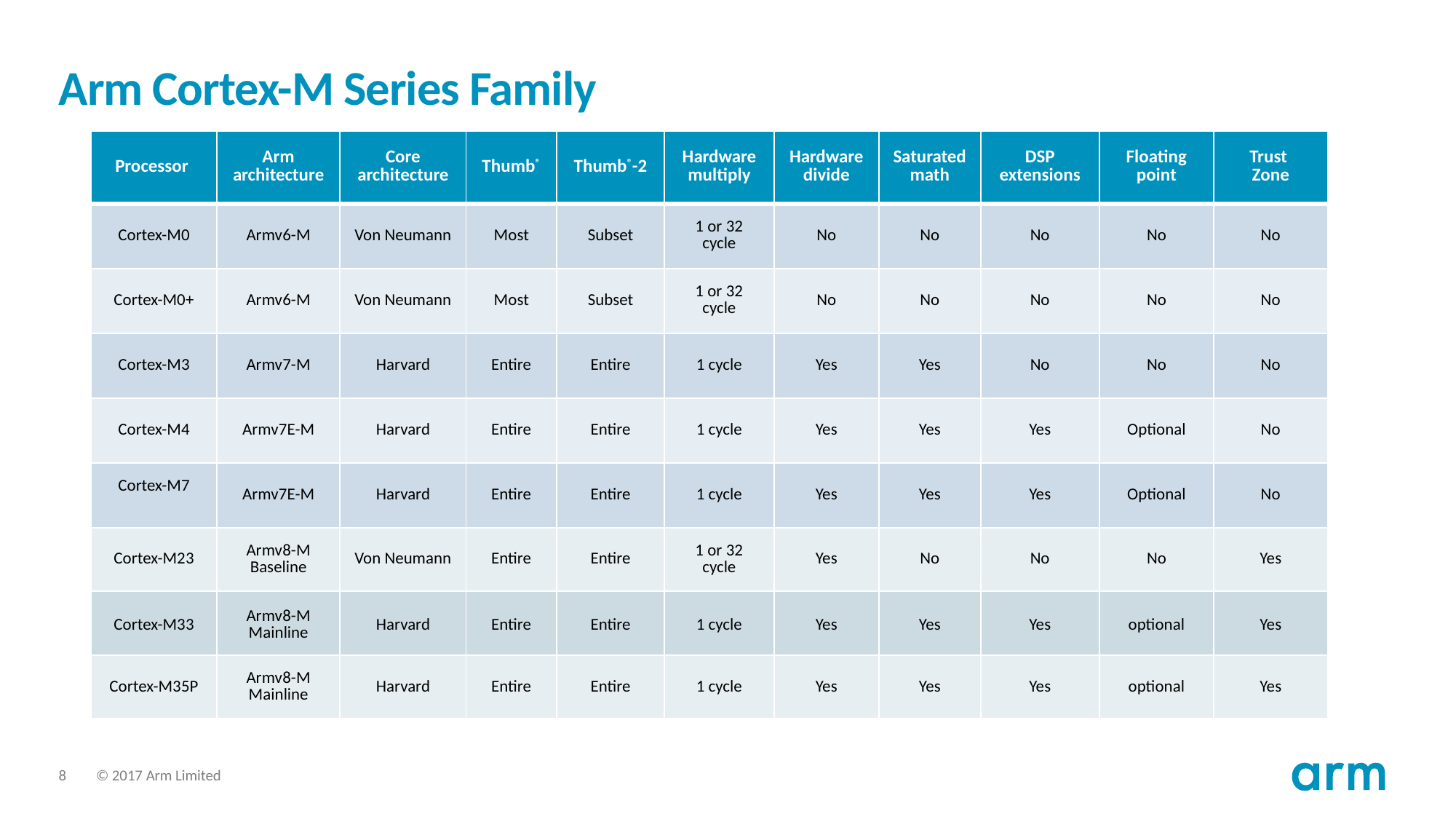

# Arm Cortex-M Series Family
| Processor | Arm architecture | Core architecture | Thumb® | Thumb®-2 | Hardware multiply | Hardware divide | Saturated math | DSP extensions | Floating point | Trust Zone |
| --- | --- | --- | --- | --- | --- | --- | --- | --- | --- | --- |
| Cortex-M0 | Armv6-M | Von Neumann | Most | Subset | 1 or 32 cycle | No | No | No | No | No |
| Cortex-M0+ | Armv6-M | Von Neumann | Most | Subset | 1 or 32 cycle | No | No | No | No | No |
| Cortex-M3 | Armv7-M | Harvard | Entire | Entire | 1 cycle | Yes | Yes | No | No | No |
| Cortex-M4 | Armv7E-M | Harvard | Entire | Entire | 1 cycle | Yes | Yes | Yes | Optional | No |
| Cortex-M7 | Armv7E-M | Harvard | Entire | Entire | 1 cycle | Yes | Yes | Yes | Optional | No |
| Cortex-M23 | Armv8-M Baseline | Von Neumann | Entire | Entire | 1 or 32 cycle | Yes | No | No | No | Yes |
| --- | --- | --- | --- | --- | --- | --- | --- | --- | --- | --- |
| Cortex-M33 | Armv8-M Mainline | Harvard | Entire | Entire | 1 cycle | Yes | Yes | Yes | optional | Yes |
| --- | --- | --- | --- | --- | --- | --- | --- | --- | --- | --- |
| Cortex-M35P | Armv8-M Mainline | Harvard | Entire | Entire | 1 cycle | Yes | Yes | Yes | optional | Yes |
| --- | --- | --- | --- | --- | --- | --- | --- | --- | --- | --- |